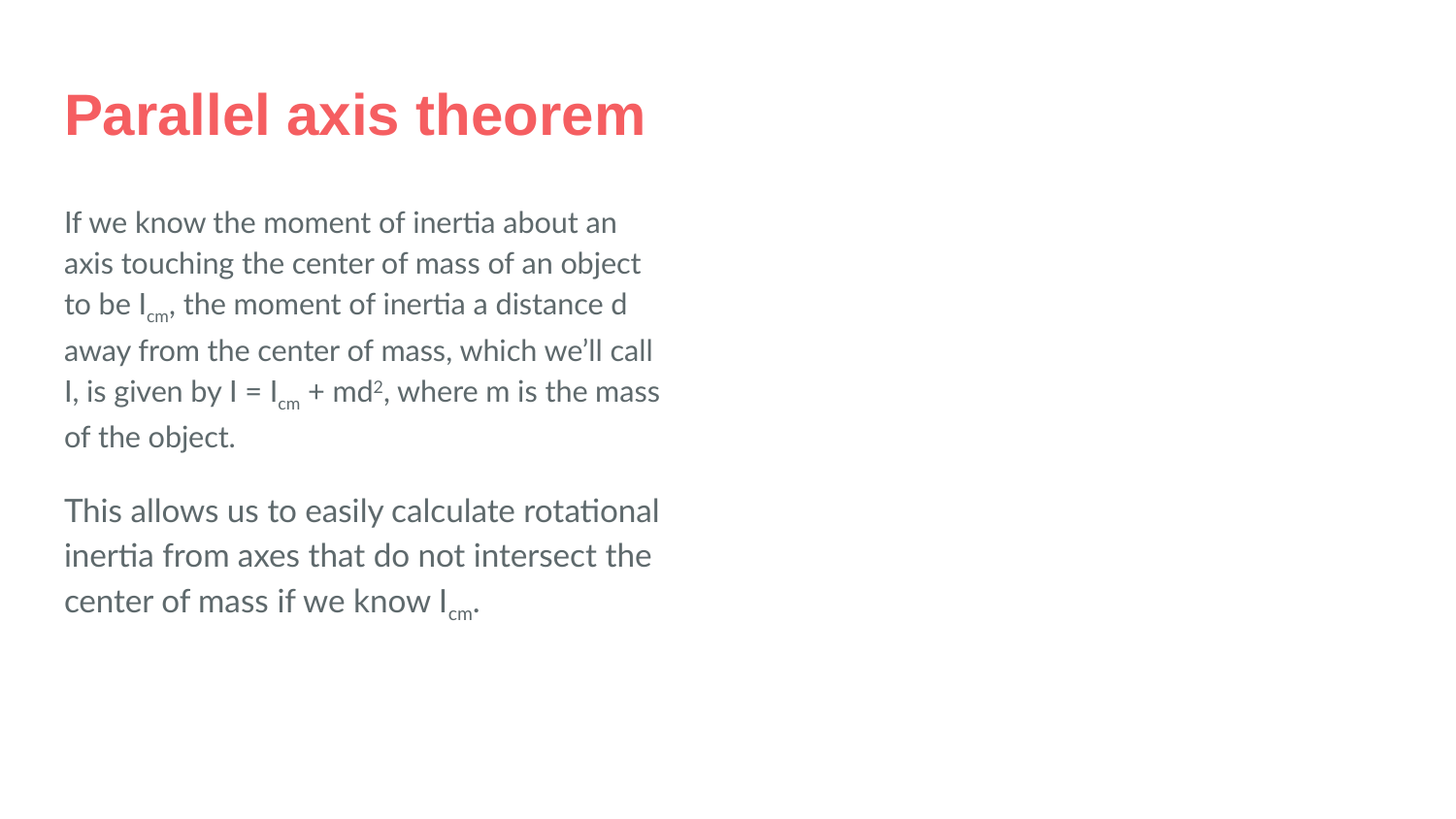

# Parallel axis theorem
If we know the moment of inertia about an axis touching the center of mass of an object to be Icm, the moment of inertia a distance d away from the center of mass, which we’ll call I, is given by I = Icm + md2, where m is the mass of the object.

This allows us to easily calculate rotational inertia from axes that do not intersect the center of mass if we know Icm.